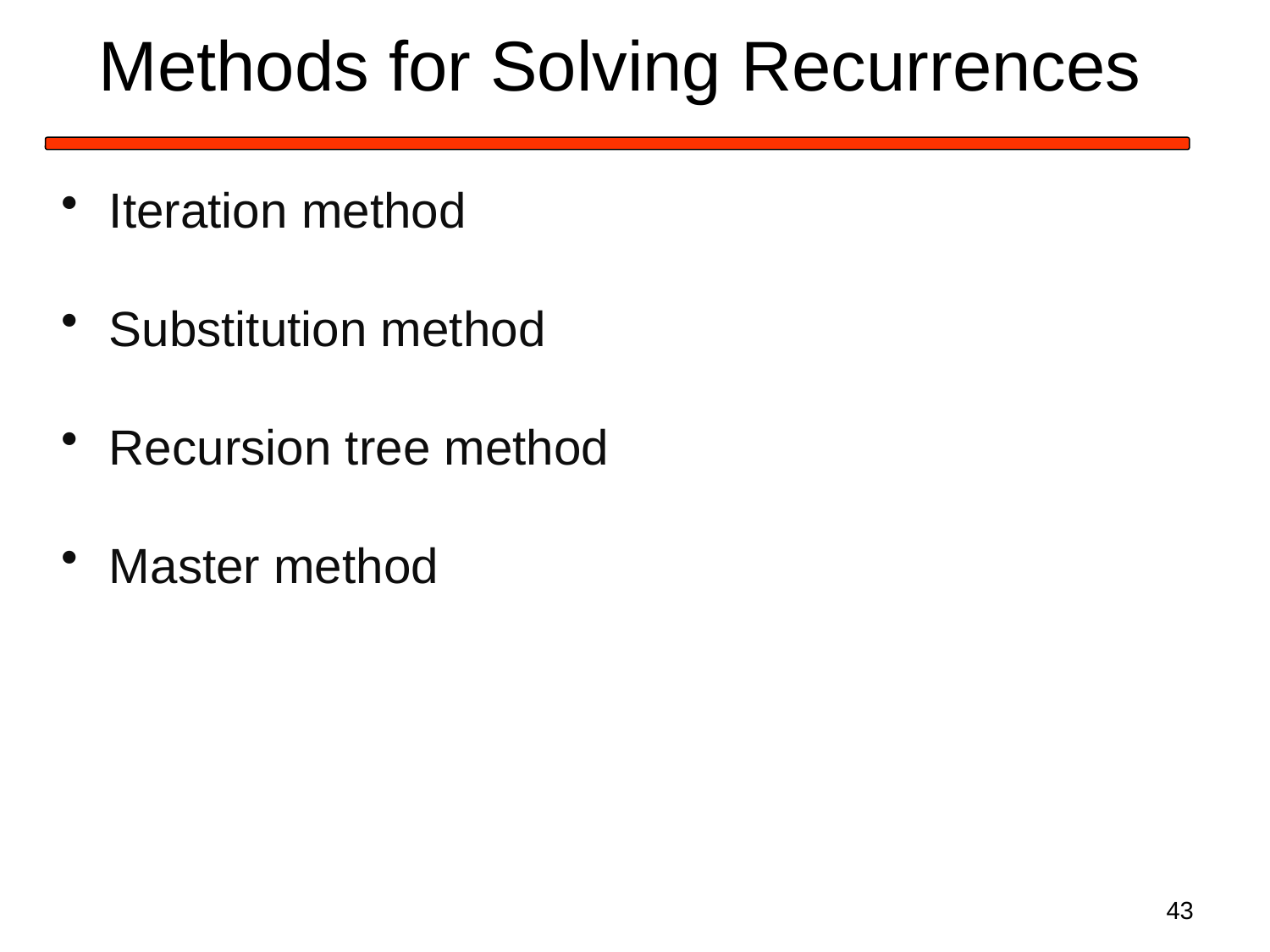

# Methods for Solving Recurrences
Iteration method
Substitution method
Recursion tree method
Master method
43